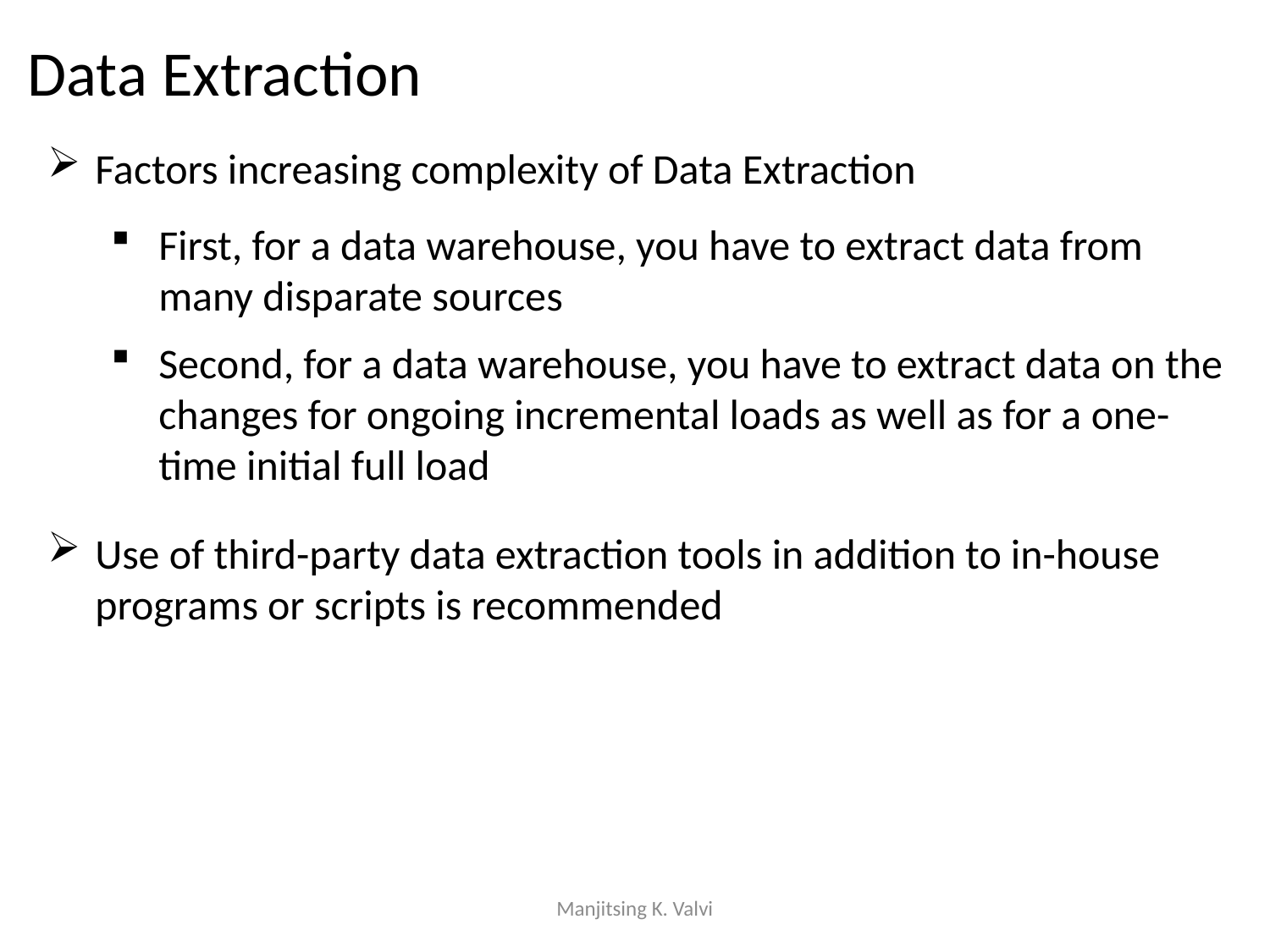

Data Extraction
Factors increasing complexity of Data Extraction

First, for a data warehouse, you have to extract data from many disparate sources

Second, for a data warehouse, you have to extract data on the changes for ongoing incremental loads as well as for a one-time initial full load

Use of third-party data extraction tools in addition to in-house programs or scripts is recommended

Manjitsing K. Valvi